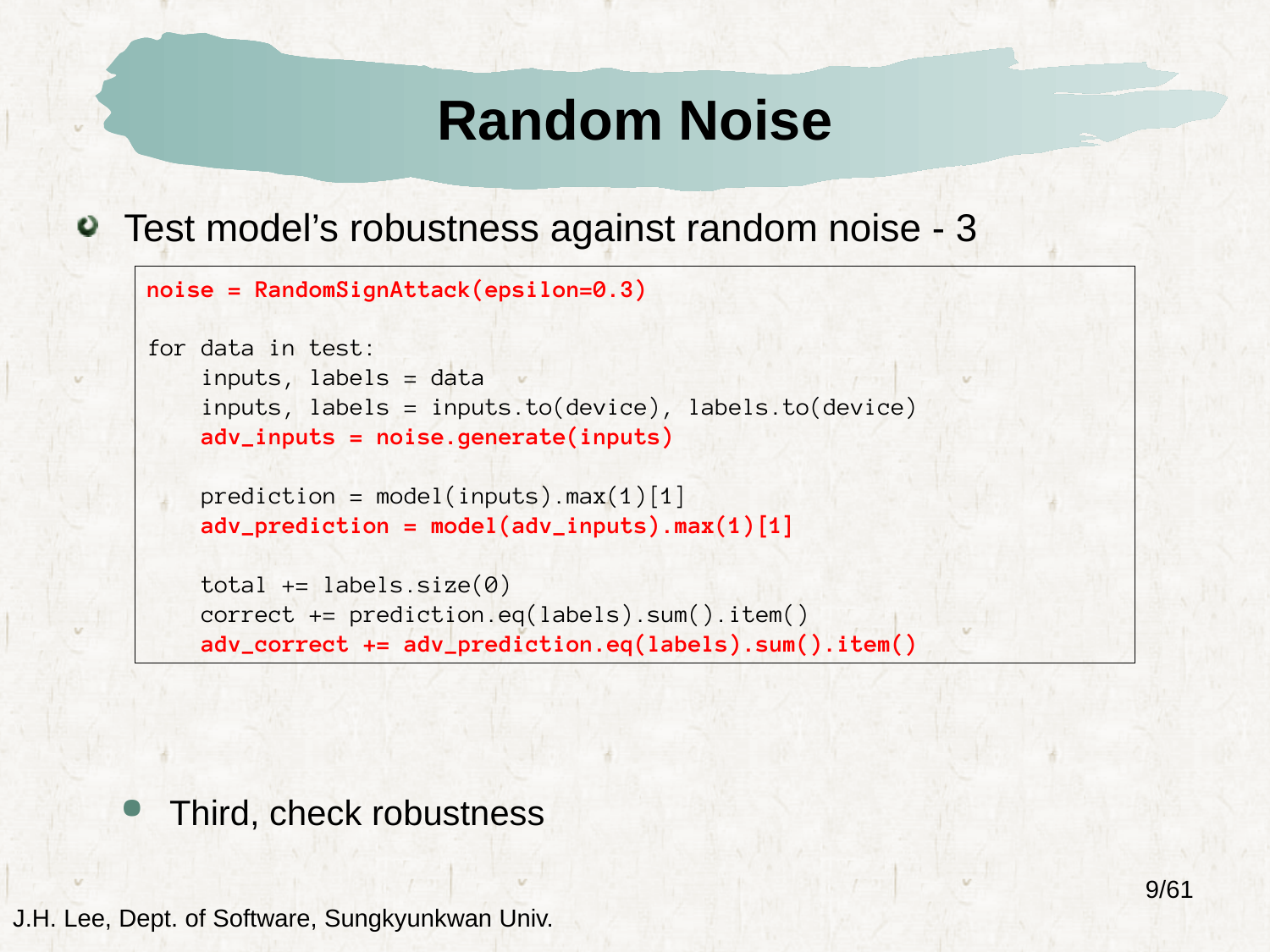

# Random Noise
Test model’s robustness against random noise - 3

Third, check robustness
noise = RandomSignAttack(epsilon=0.3)
for data in test:
    inputs, labels = data
    inputs, labels = inputs.to(device), labels.to(device)
    adv_inputs = noise.generate(inputs)
    prediction = model(inputs).max(1)[1]
    adv_prediction = model(adv_inputs).max(1)[1]
    total += labels.size(0)
    correct += prediction.eq(labels).sum().item()
    adv_correct += adv_prediction.eq(labels).sum().item()
9/61
J.H. Lee, Dept. of Software, Sungkyunkwan Univ.